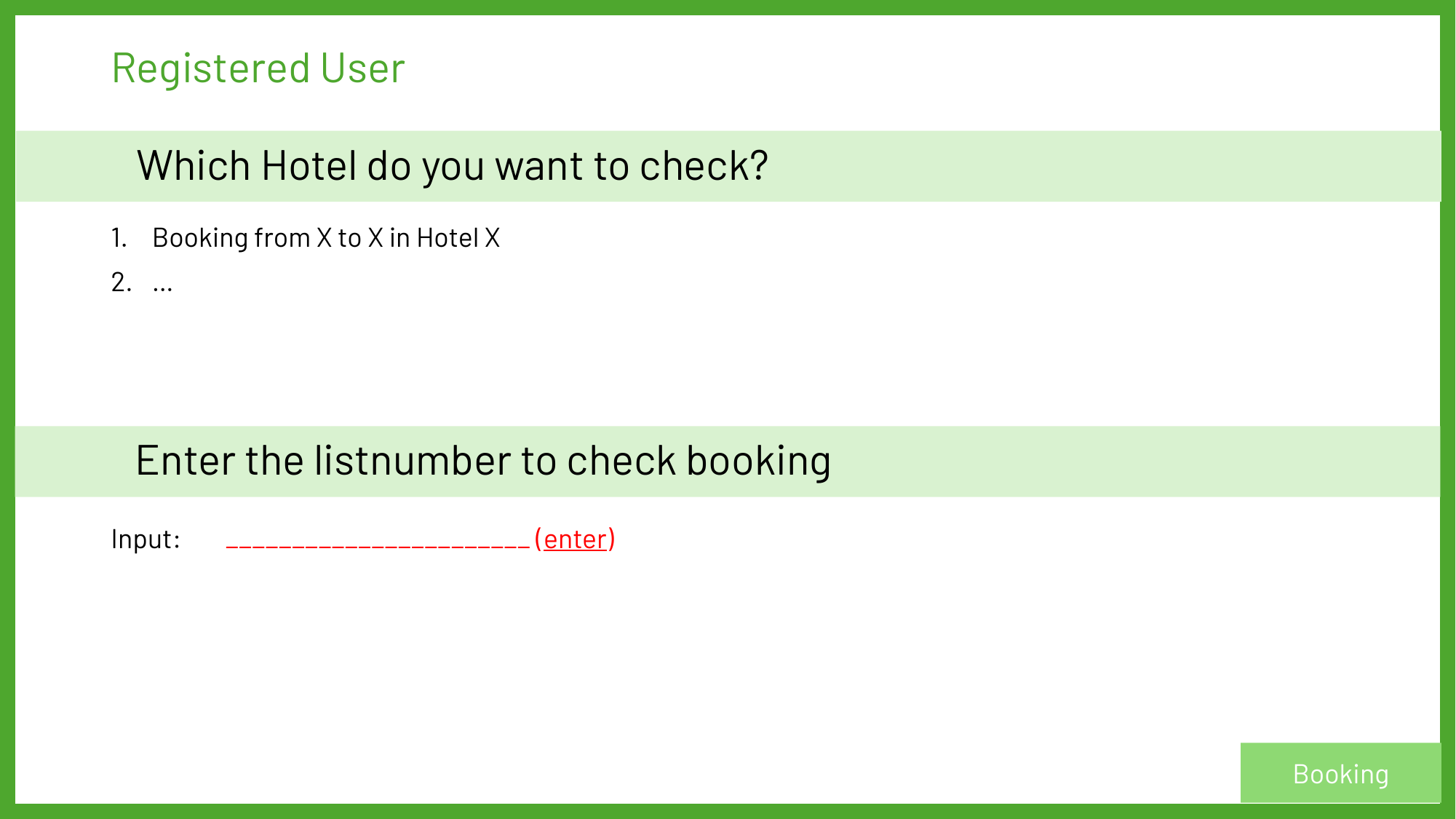

# Registered User
	Which Hotel do you want to check?
Booking from X to X in Hotel X
…
	Enter the listnumber to check booking
Input:	 _______________________ (enter)